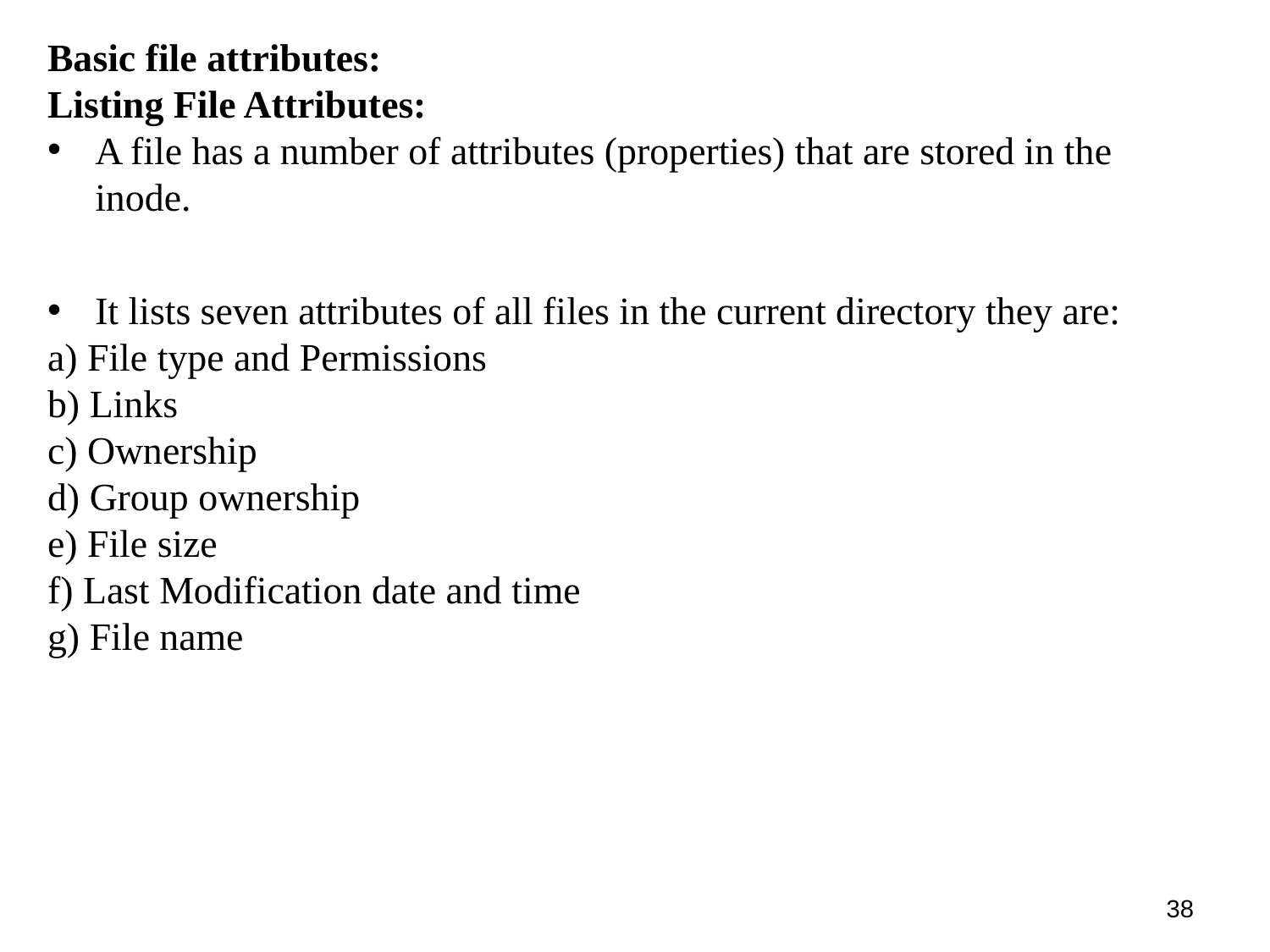

Basic file attributes:
Listing File Attributes:
A file has a number of attributes (properties) that are stored in the inode.

It lists seven attributes of all files in the current directory they are:
a) File type and Permissions
b) Links
c) Ownership
d) Group ownership
e) File size
f) Last Modification date and time
g) File name

38